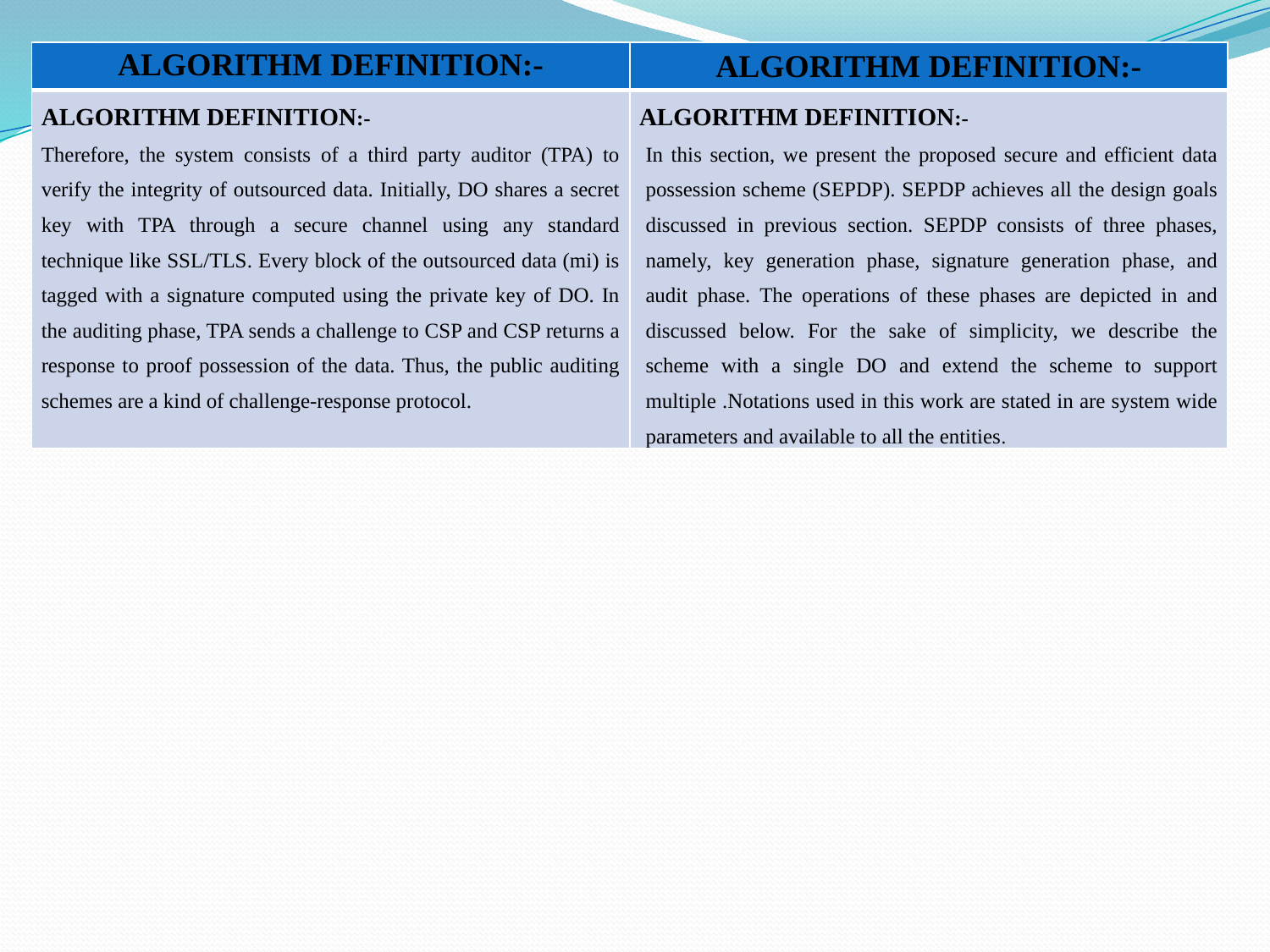

| ALGORITHM DEFINITION:- | ALGORITHM DEFINITION:- |
| --- | --- |
| ALGORITHM DEFINITION:- Therefore, the system consists of a third party auditor (TPA) to verify the integrity of outsourced data. Initially, DO shares a secret key with TPA through a secure channel using any standard technique like SSL/TLS. Every block of the outsourced data (mi) is tagged with a signature computed using the private key of DO. In the auditing phase, TPA sends a challenge to CSP and CSP returns a response to proof possession of the data. Thus, the public auditing schemes are a kind of challenge-response protocol. | ALGORITHM DEFINITION:- In this section, we present the proposed secure and efficient data possession scheme (SEPDP). SEPDP achieves all the design goals discussed in previous section. SEPDP consists of three phases, namely, key generation phase, signature generation phase, and audit phase. The operations of these phases are depicted in and discussed below. For the sake of simplicity, we describe the scheme with a single DO and extend the scheme to support multiple .Notations used in this work are stated in are system wide parameters and available to all the entities. |